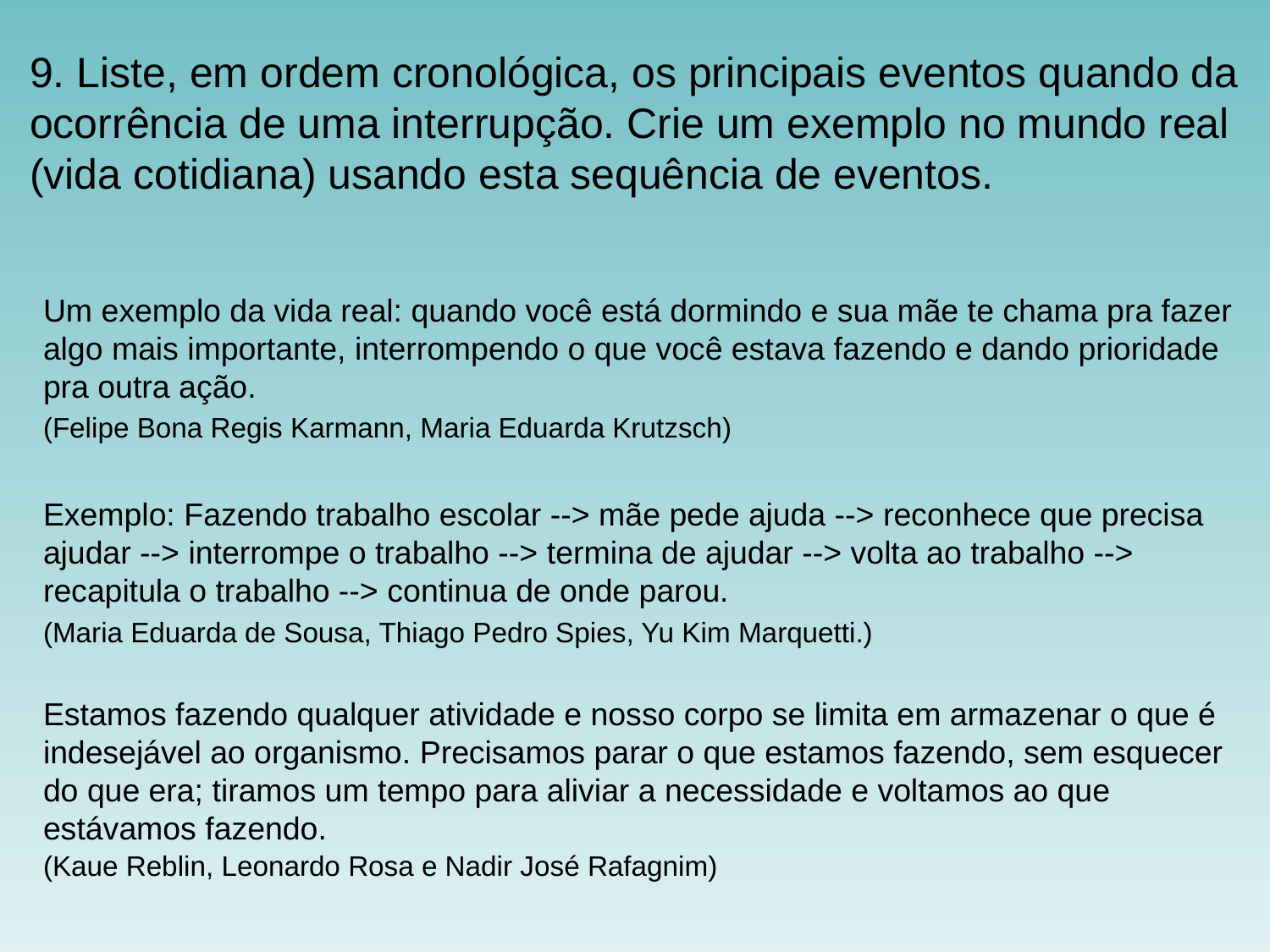

# 9. Liste, em ordem cronológica, os principais eventos quando da ocorrência de uma interrupção. Crie um exemplo no mundo real (vida cotidiana) usando esta sequência de eventos.
Um exemplo da vida real: quando você está dormindo e sua mãe te chama pra fazer algo mais importante, interrompendo o que você estava fazendo e dando prioridade pra outra ação.
(Felipe Bona Regis Karmann, Maria Eduarda Krutzsch)

Exemplo: Fazendo trabalho escolar --> mãe pede ajuda --> reconhece que precisa ajudar --> interrompe o trabalho --> termina de ajudar --> volta ao trabalho --> recapitula o trabalho --> continua de onde parou.
(Maria Eduarda de Sousa, Thiago Pedro Spies, Yu Kim Marquetti.)

Estamos fazendo qualquer atividade e nosso corpo se limita em armazenar o que é indesejável ao organismo. Precisamos parar o que estamos fazendo, sem esquecer do que era; tiramos um tempo para aliviar a necessidade e voltamos ao que estávamos fazendo.
(Kaue Reblin, Leonardo Rosa e Nadir José Rafagnim)